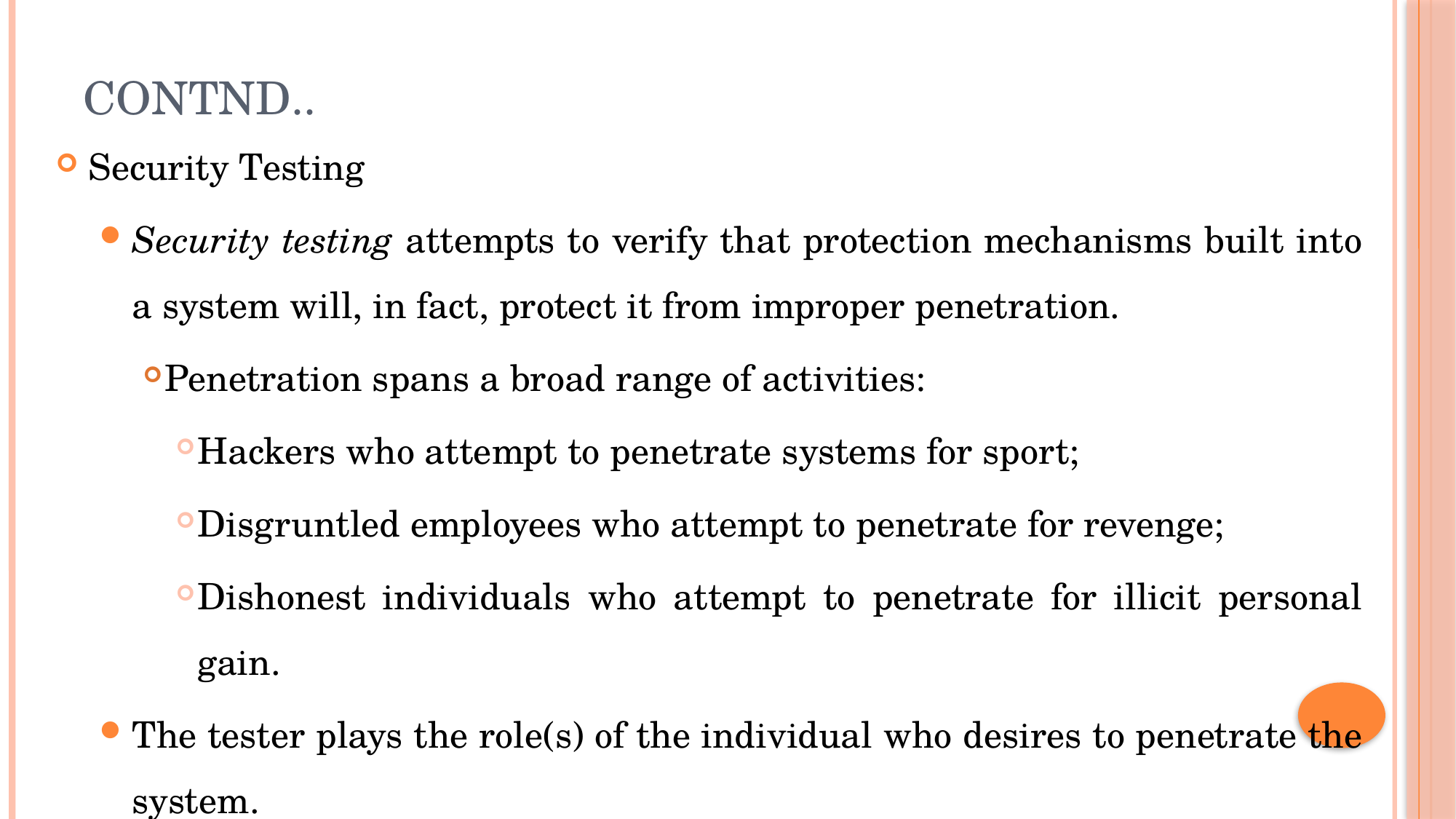

# Contnd..
Security Testing
Security testing attempts to verify that protection mechanisms built into a system will, in fact, protect it from improper penetration.
Penetration spans a broad range of activities:
Hackers who attempt to penetrate systems for sport;
Disgruntled employees who attempt to penetrate for revenge;
Dishonest individuals who attempt to penetrate for illicit personal gain.
The tester plays the role(s) of the individual who desires to penetrate the system.